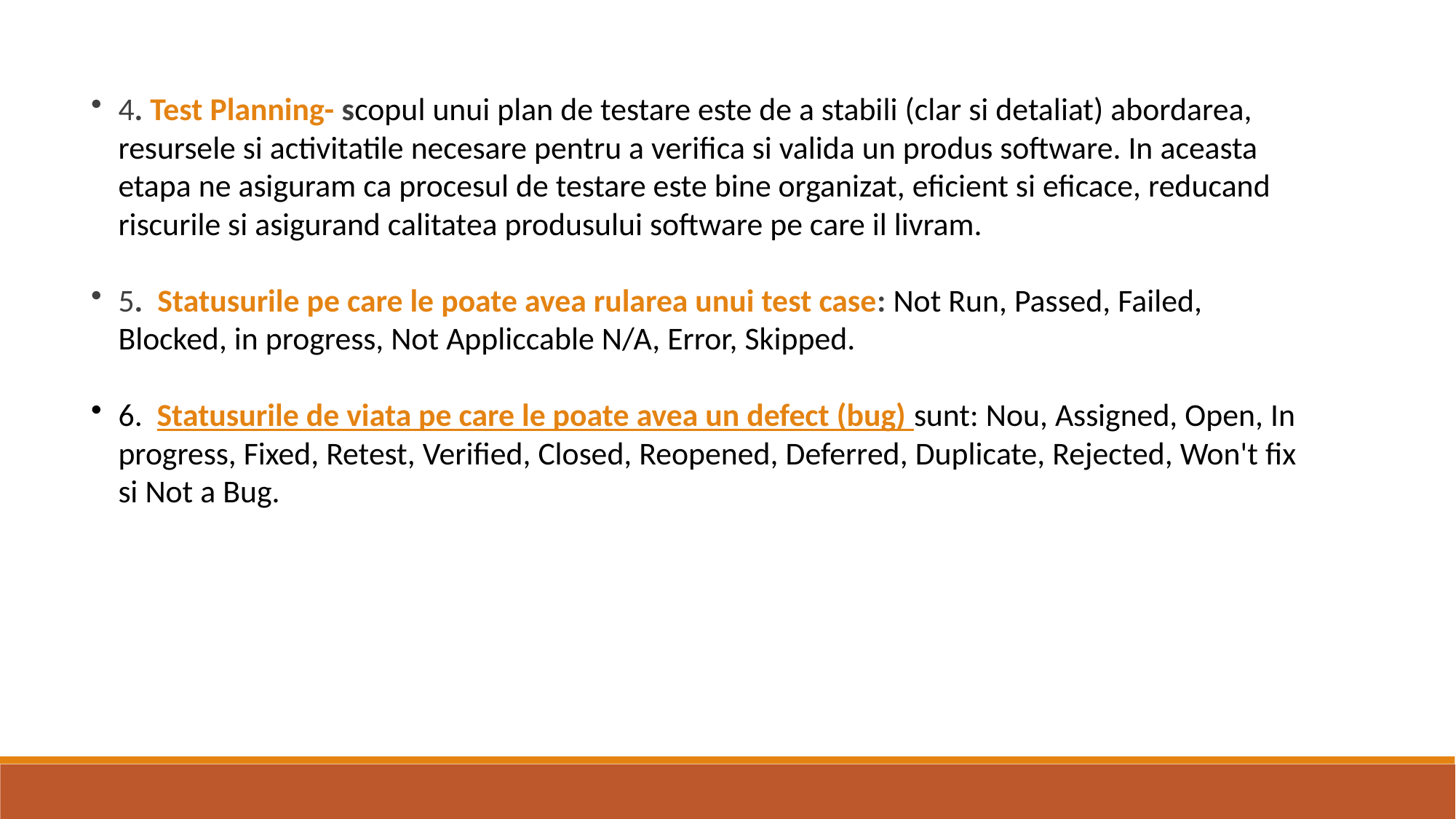

4. Test Planning- scopul unui plan de testare este de a stabili (clar si detaliat) abordarea, resursele si activitatile necesare pentru a verifica si valida un produs software. In aceasta etapa ne asiguram ca procesul de testare este bine organizat, eficient si eficace, reducand riscurile si asigurand calitatea produsului software pe care il livram.​

5.  Statusurile pe care le poate avea rularea unui test case: Not Run, Passed, Failed, Blocked, in progress, Not Appliccable N/A, Error, Skipped.

6.  Statusurile de viata pe care le poate avea un defect (bug) sunt: Nou, Assigned, Open, In progress, Fixed, Retest, Verified, Closed, Reopened, Deferred, Duplicate, Rejected, Won't fix si Not a Bug.